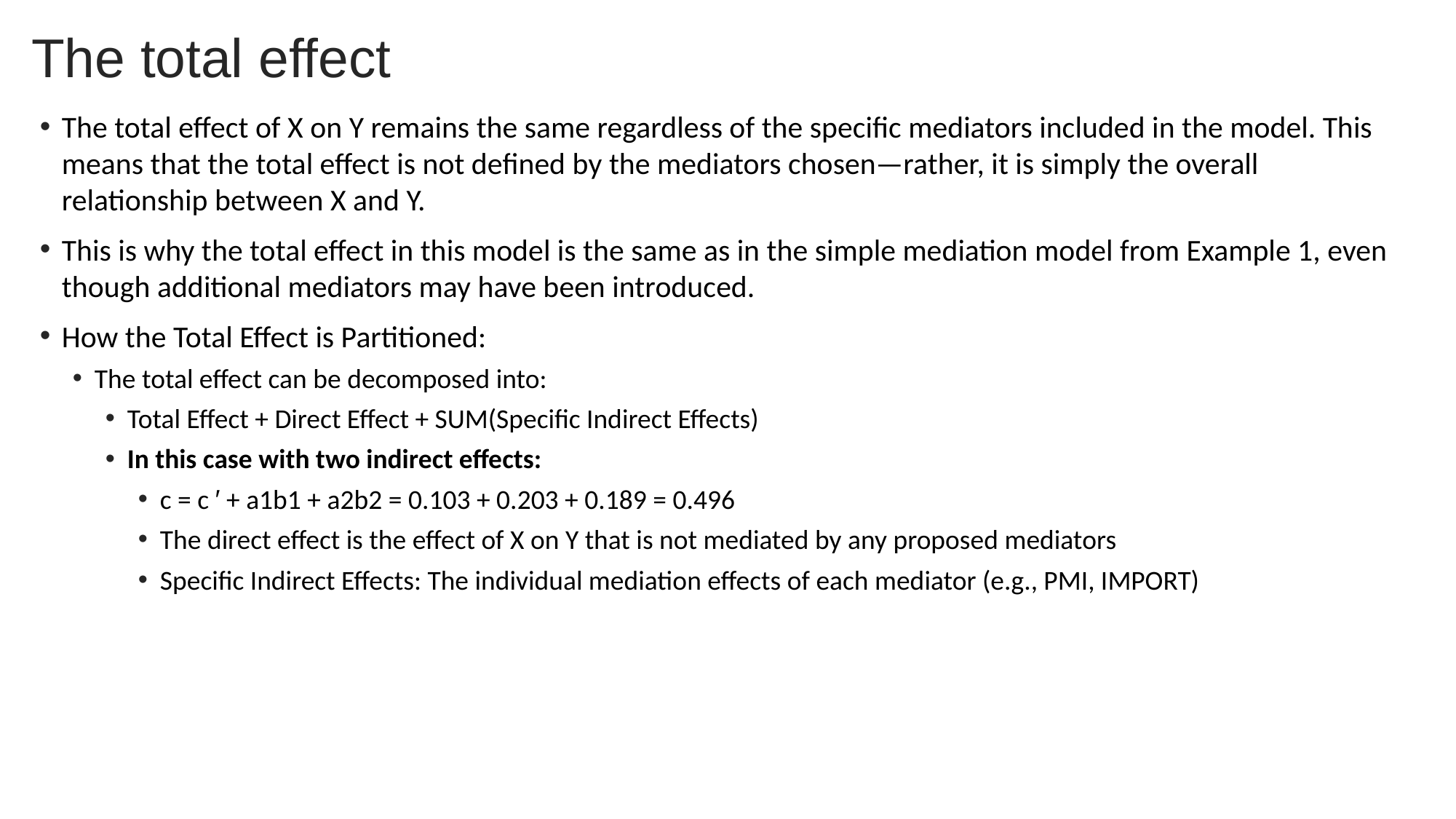

The total effect
The total effect of X on Y remains the same regardless of the specific mediators included in the model. This means that the total effect is not defined by the mediators chosen—rather, it is simply the overall relationship between X and Y.
This is why the total effect in this model is the same as in the simple mediation model from Example 1, even though additional mediators may have been introduced.
How the Total Effect is Partitioned:
The total effect can be decomposed into:
Total Effect + Direct Effect + SUM(Specific Indirect Effects)
In this case with two indirect effects:
c = c ′ + a1b1 + a2b2 = 0.103 + 0.203 + 0.189 = 0.496
The direct effect is the effect of X on Y that is not mediated by any proposed mediators
Specific Indirect Effects: The individual mediation effects of each mediator (e.g., PMI, IMPORT)